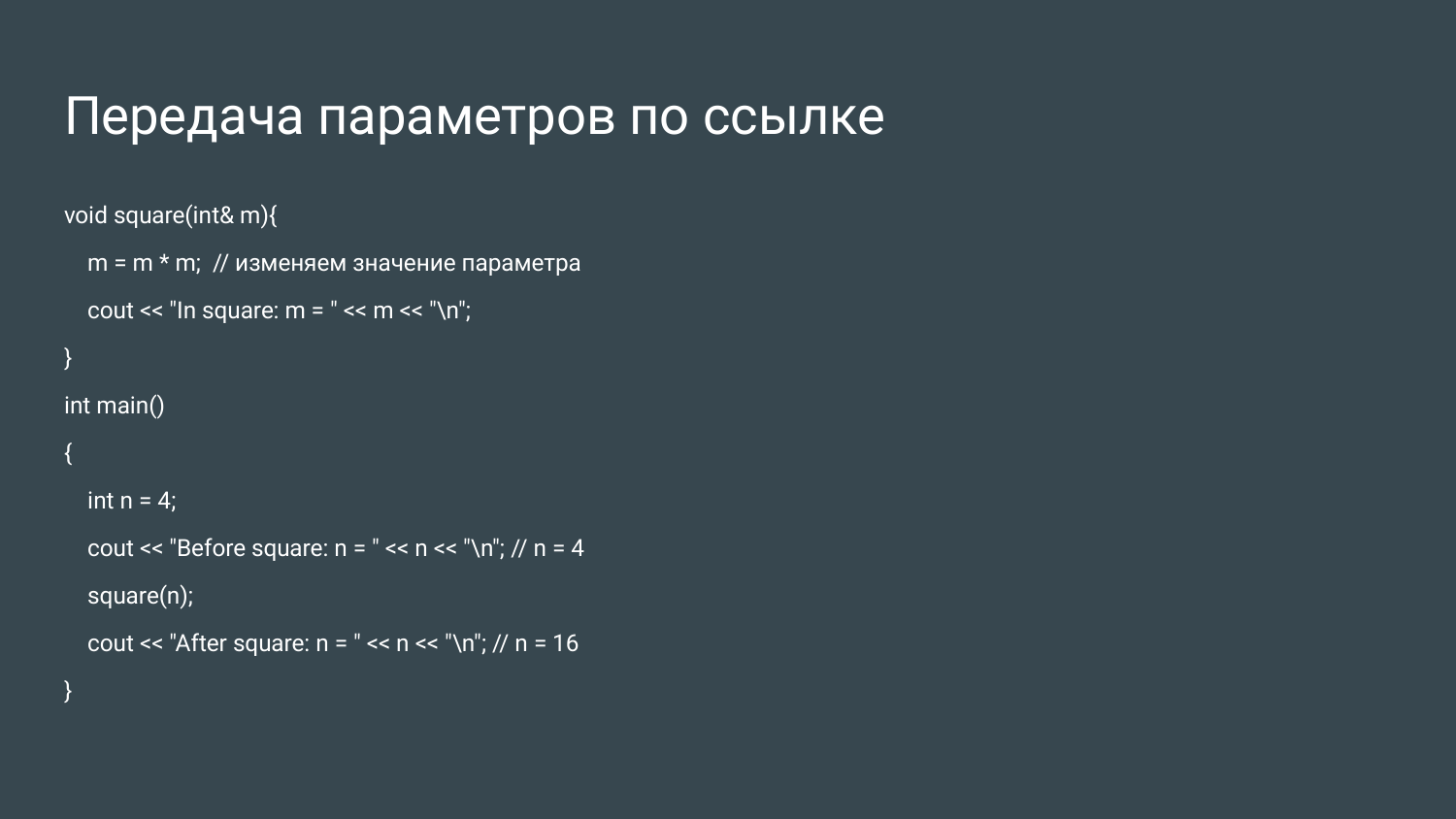

# Передача параметров по ссылке
void square(int& m){
    m = m * m;  // изменяем значение параметра
    cout << "In square: m = " << m << "\n";
}
int main()
{
    int n = 4;
    cout << "Before square: n = " << n << "\n"; // n = 4
    square(n);
    cout << "After square: n = " << n << "\n"; // n = 16
}